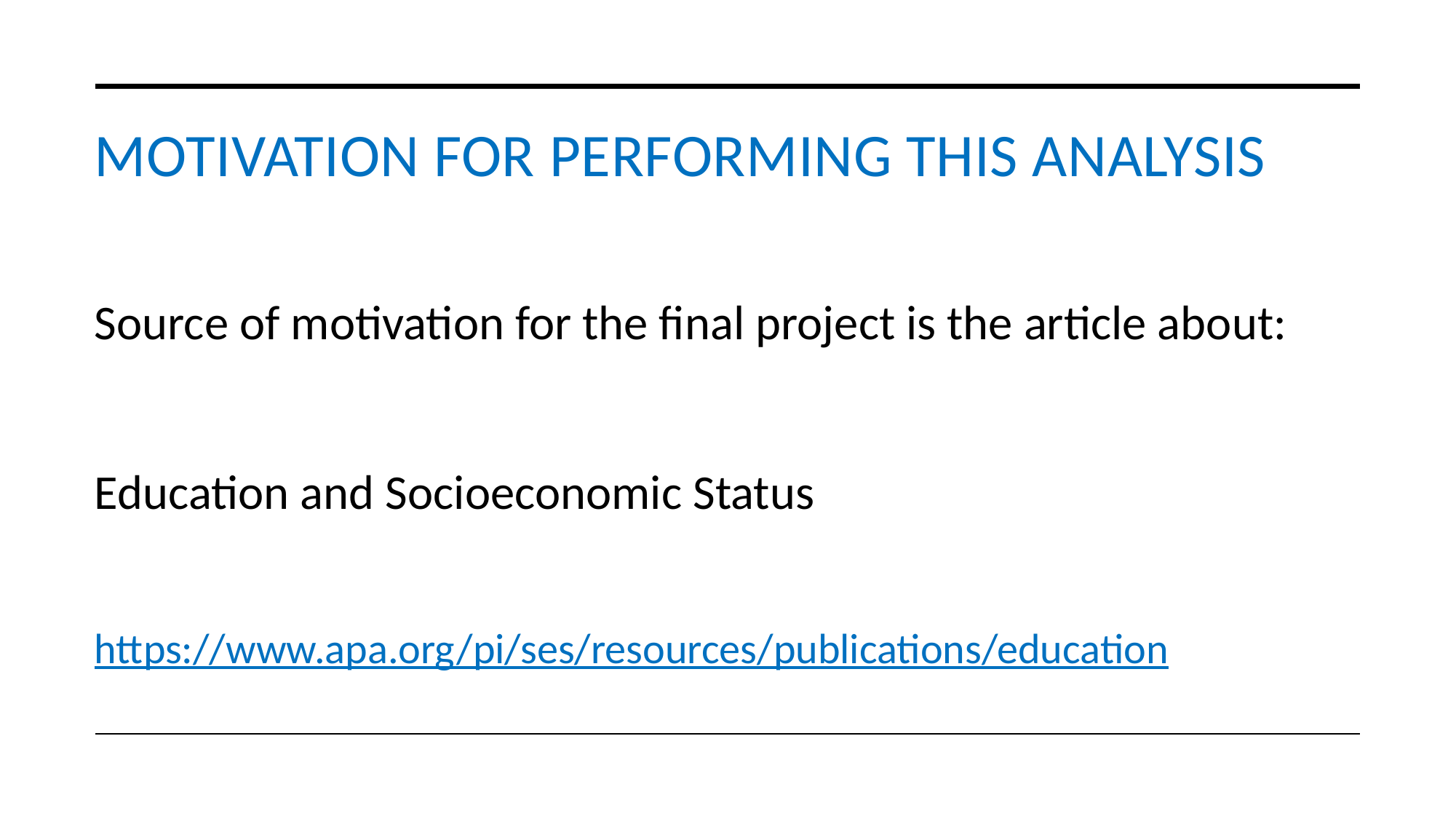

# motivation for performing this analysis
Source of motivation for the final project is the article about:

Education and Socioeconomic Status

https://www.apa.org/pi/ses/resources/publications/education